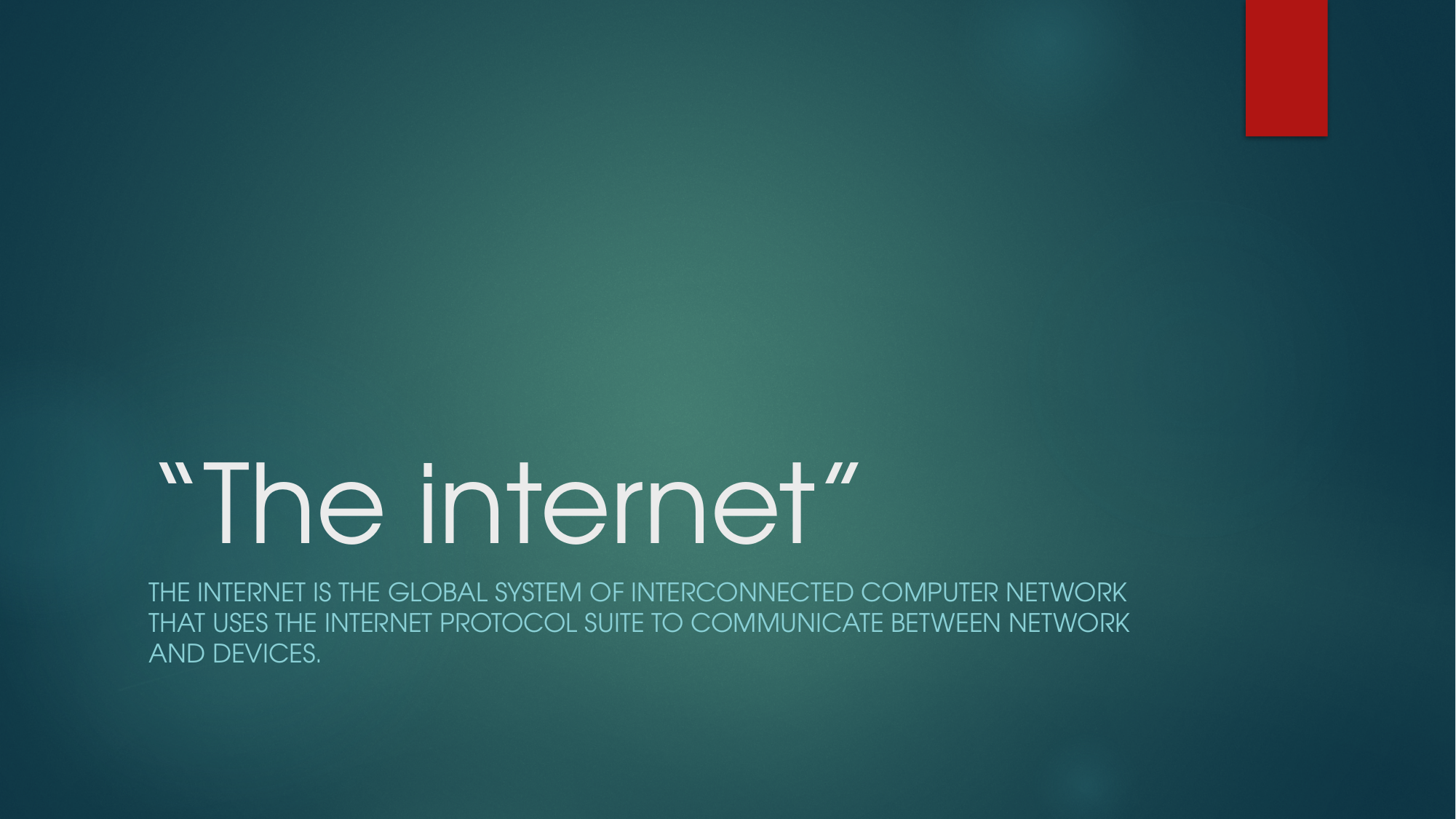

# “The internet”
The internet is the global system of interconnected computer network that uses the internet protocol suite to communicate between network and devices.